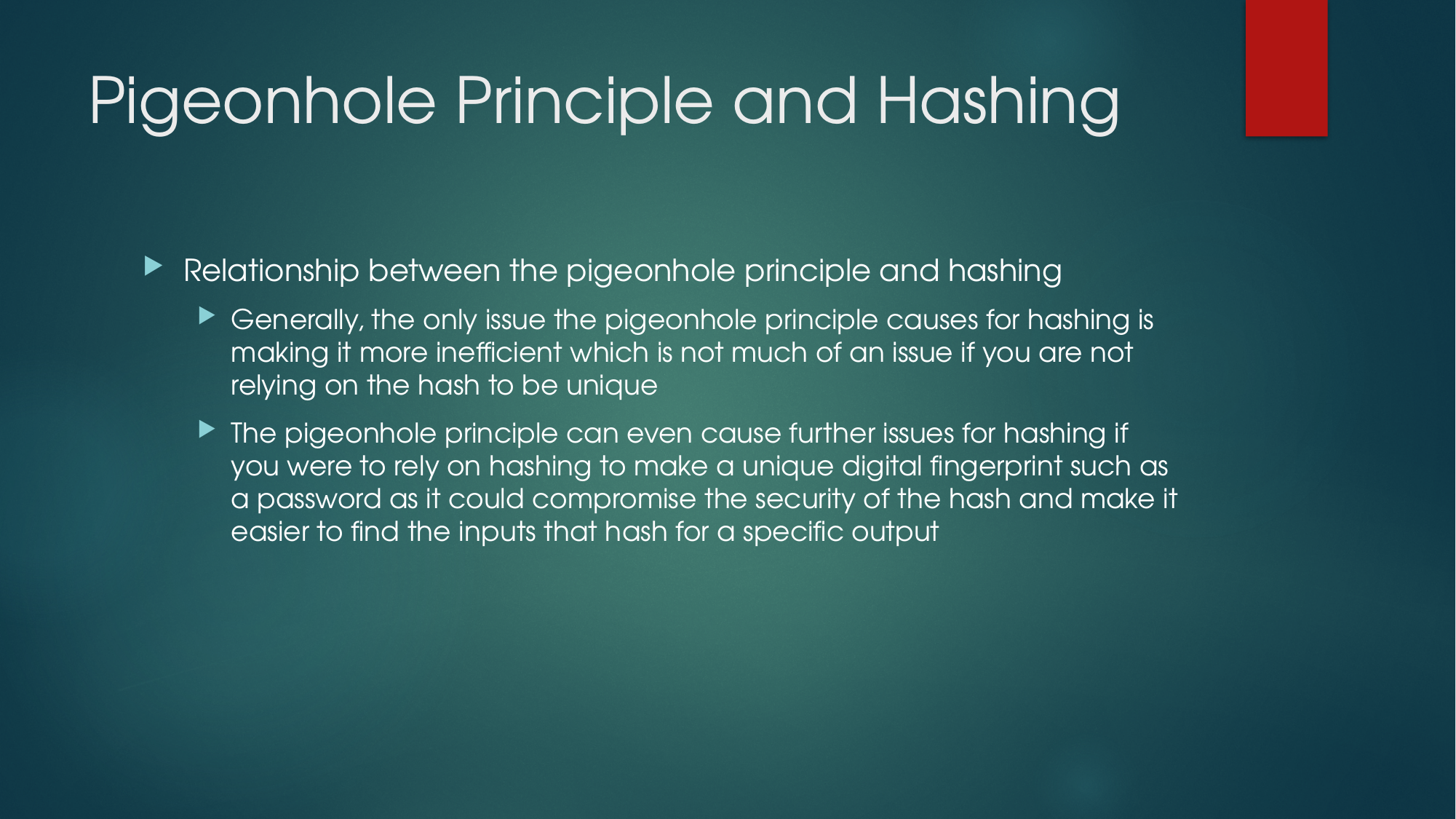

# Pigeonhole Principle and Hashing
Relationship between the pigeonhole principle and hashing
Generally, the only issue the pigeonhole principle causes for hashing is making it more inefficient which is not much of an issue if you are not relying on the hash to be unique
The pigeonhole principle can even cause further issues for hashing if you were to rely on hashing to make a unique digital fingerprint such as a password as it could compromise the security of the hash and make it easier to find the inputs that hash for a specific output